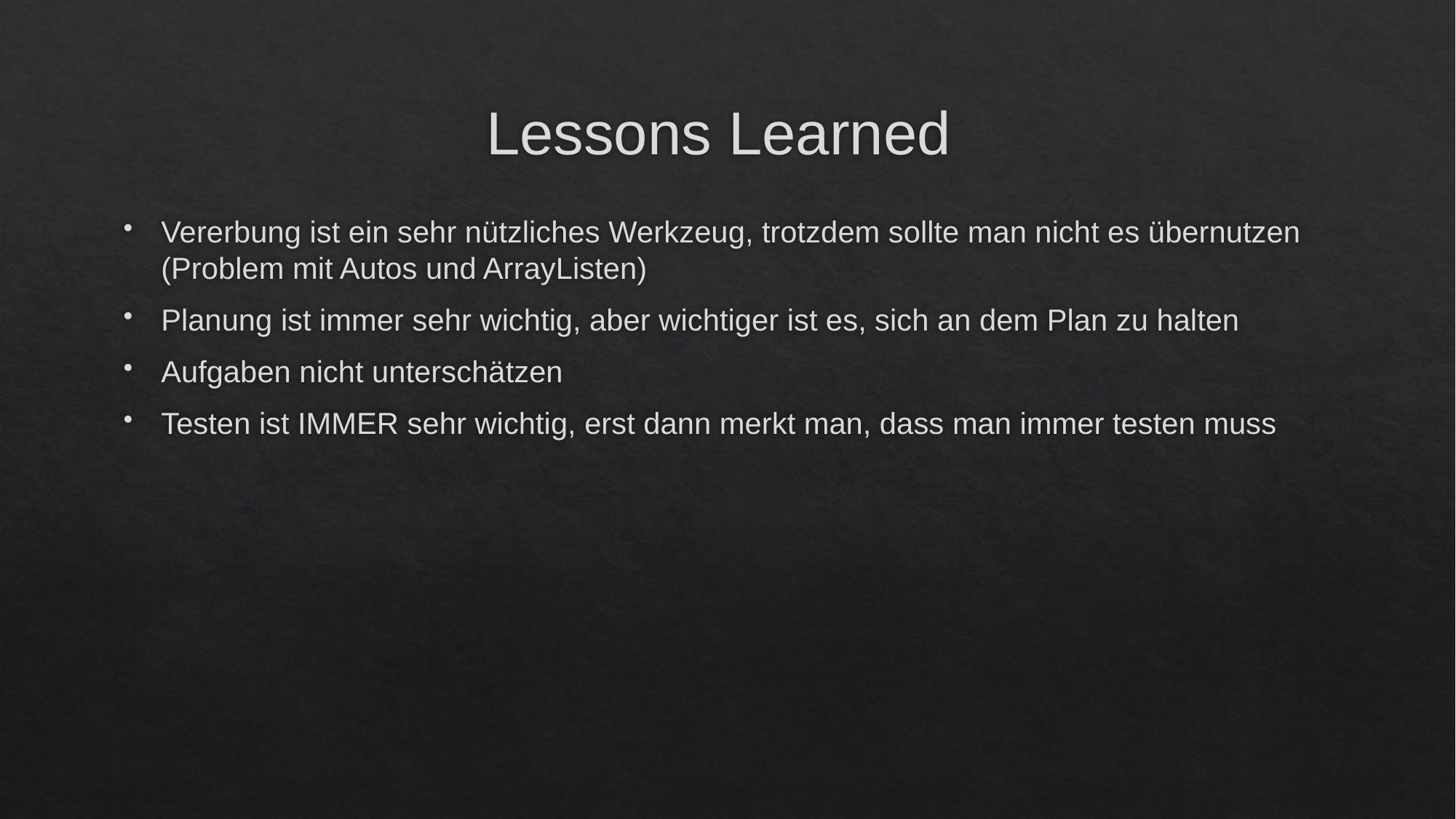

# Lessons Learned
Vererbung ist ein sehr nützliches Werkzeug, trotzdem sollte man nicht es übernutzen (Problem mit Autos und ArrayListen)
Planung ist immer sehr wichtig, aber wichtiger ist es, sich an dem Plan zu halten
Aufgaben nicht unterschätzen
Testen ist IMMER sehr wichtig, erst dann merkt man, dass man immer testen muss